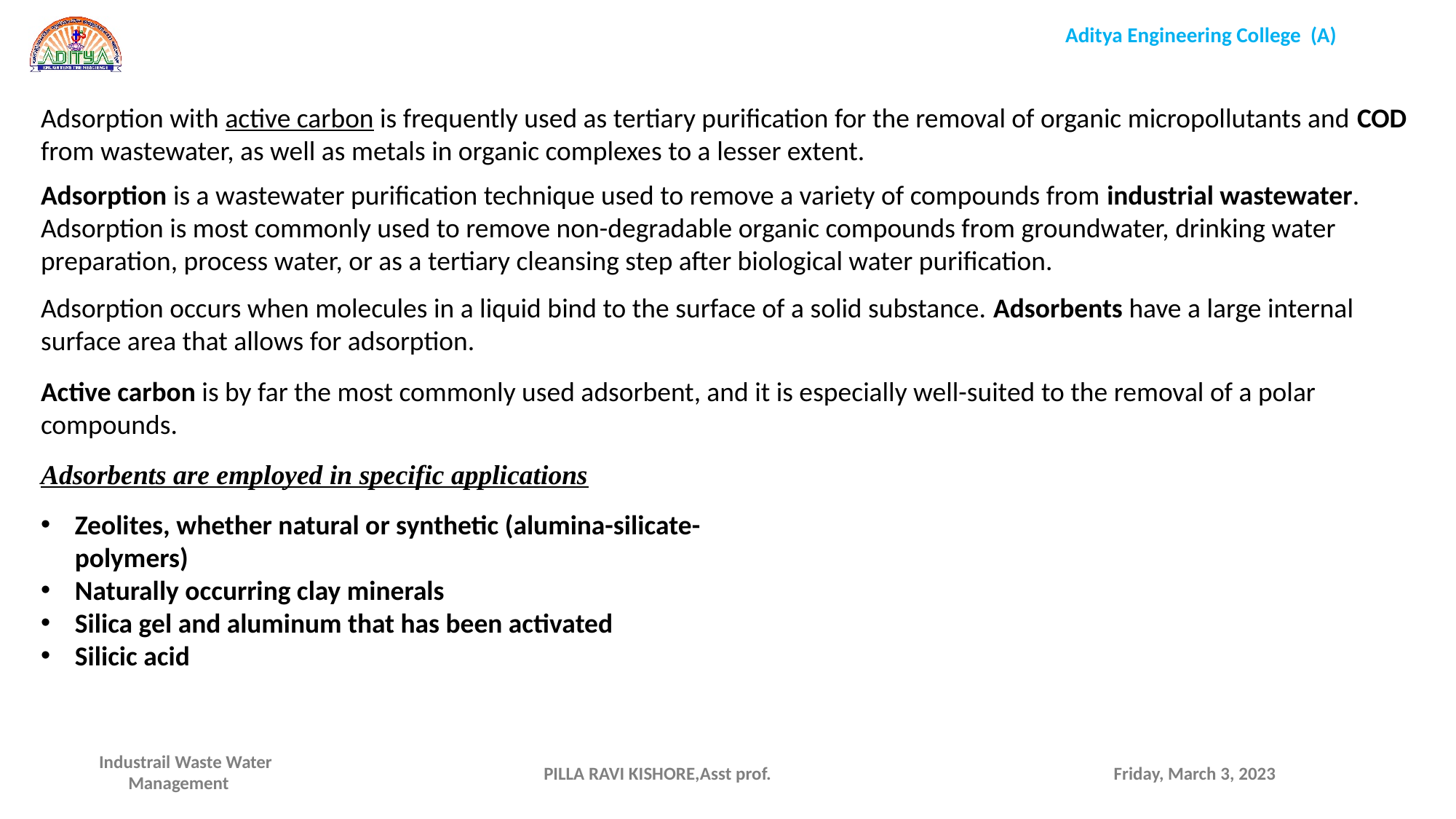

Adsorption with active carbon is frequently used as tertiary purification for the removal of organic micropollutants and COD from wastewater, as well as metals in organic complexes to a lesser extent.
Adsorption is a wastewater purification technique used to remove a variety of compounds from industrial wastewater. Adsorption is most commonly used to remove non-degradable organic compounds from groundwater, drinking water preparation, process water, or as a tertiary cleansing step after biological water purification.
Adsorption occurs when molecules in a liquid bind to the surface of a solid substance. Adsorbents have a large internal surface area that allows for adsorption.
Active carbon is by far the most commonly used adsorbent, and it is especially well-suited to the removal of a polar compounds.
Adsorbents are employed in specific applications
Zeolites, whether natural or synthetic (alumina-silicate-polymers)
Naturally occurring clay minerals
Silica gel and aluminum that has been activated
Silicic acid

PILLA RAVI KISHORE,Asst prof.
Friday, March 3, 2023